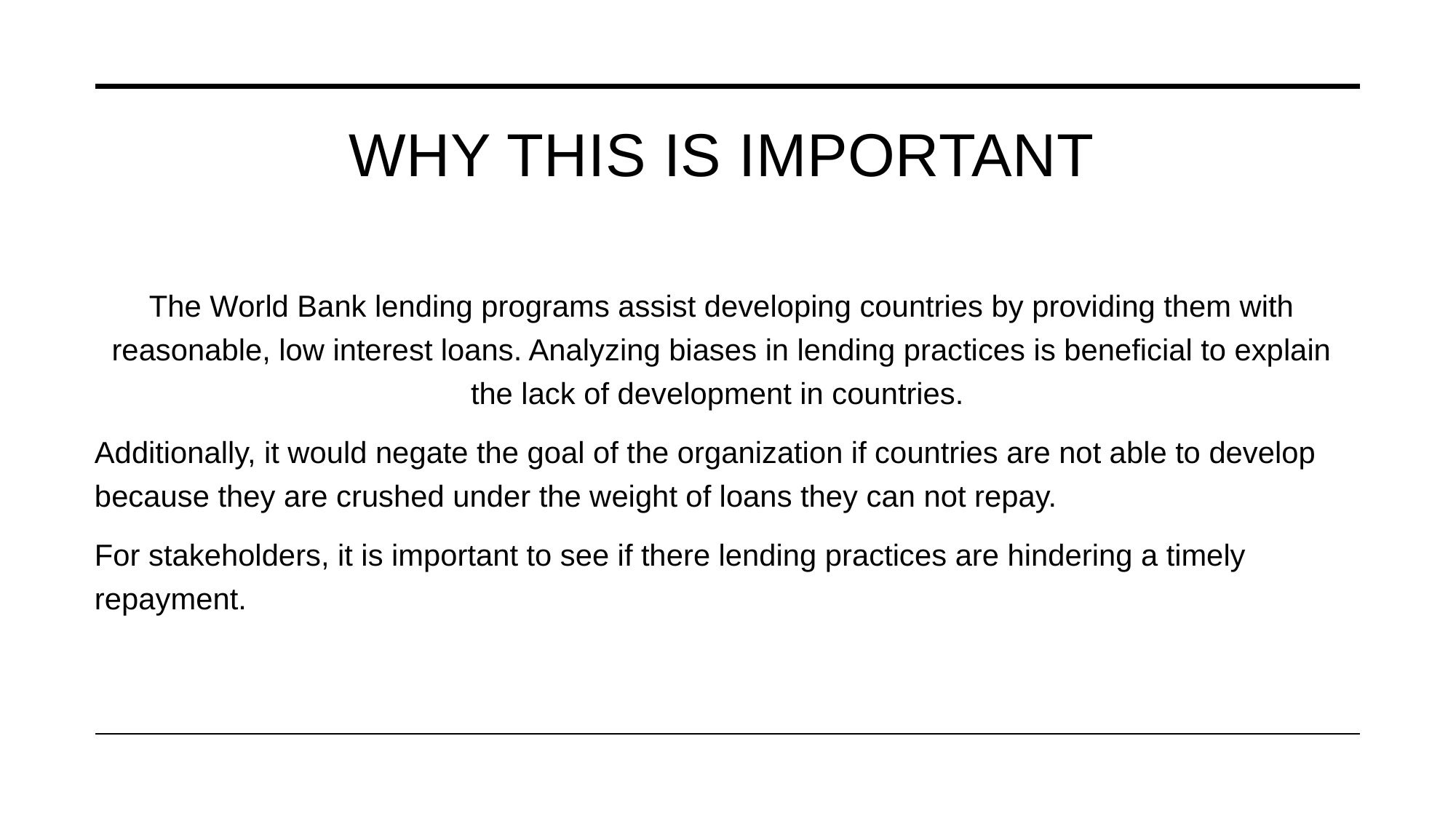

# Why this is Important
The World Bank lending programs assist developing countries by providing them with reasonable, low interest loans. Analyzing biases in lending practices is beneficial to explain the lack of development in countries.
Additionally, it would negate the goal of the organization if countries are not able to develop because they are crushed under the weight of loans they can not repay.
For stakeholders, it is important to see if there lending practices are hindering a timely repayment.